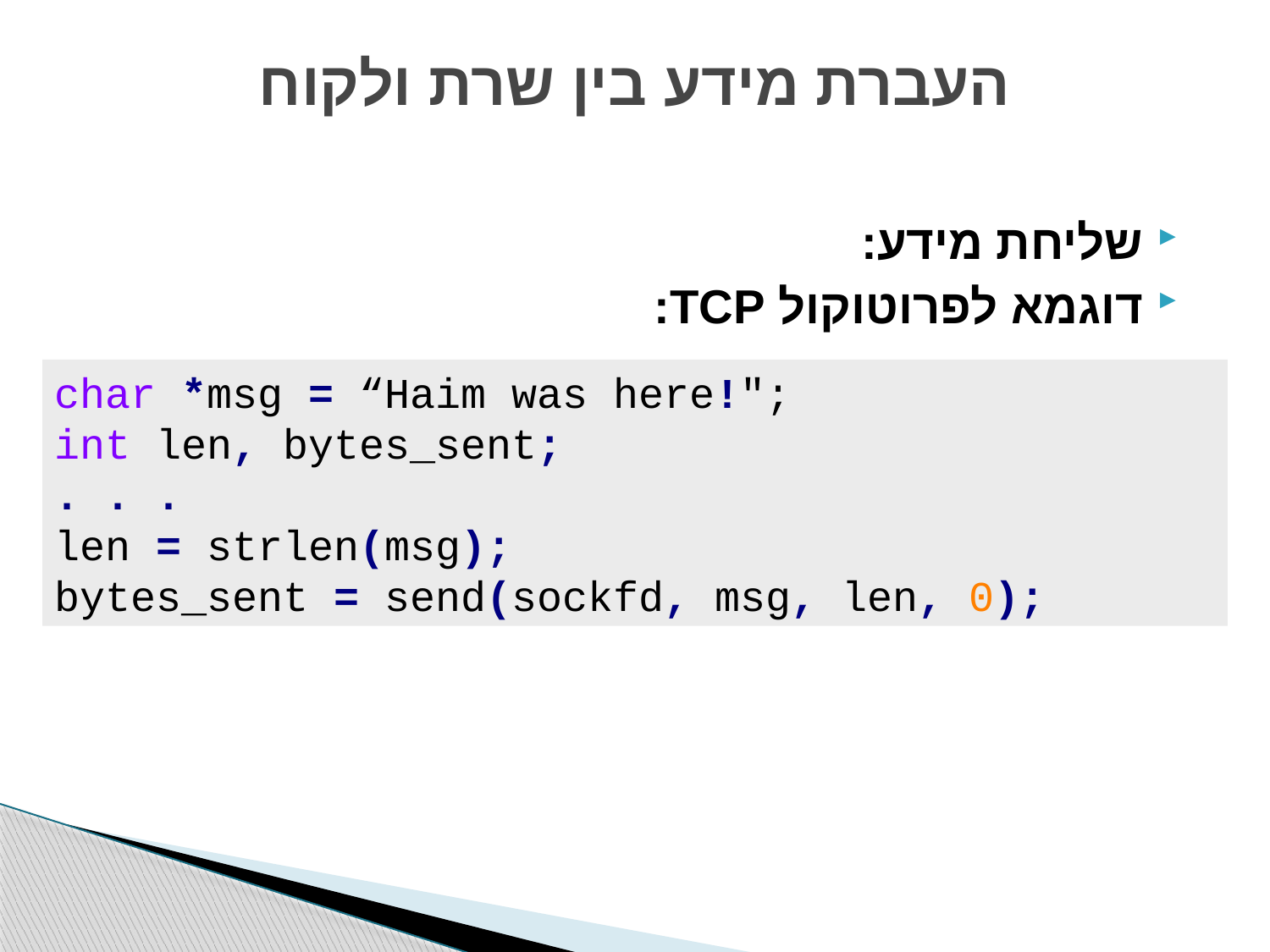

# העברת מידע בין שרת ולקוח
שליחת מידע:
דוגמא לפרוטוקול TCP:
char *msg = “Haim was here!";
int len, bytes_sent;
. . .
len = strlen(msg);
bytes_sent = send(sockfd, msg, len, 0);